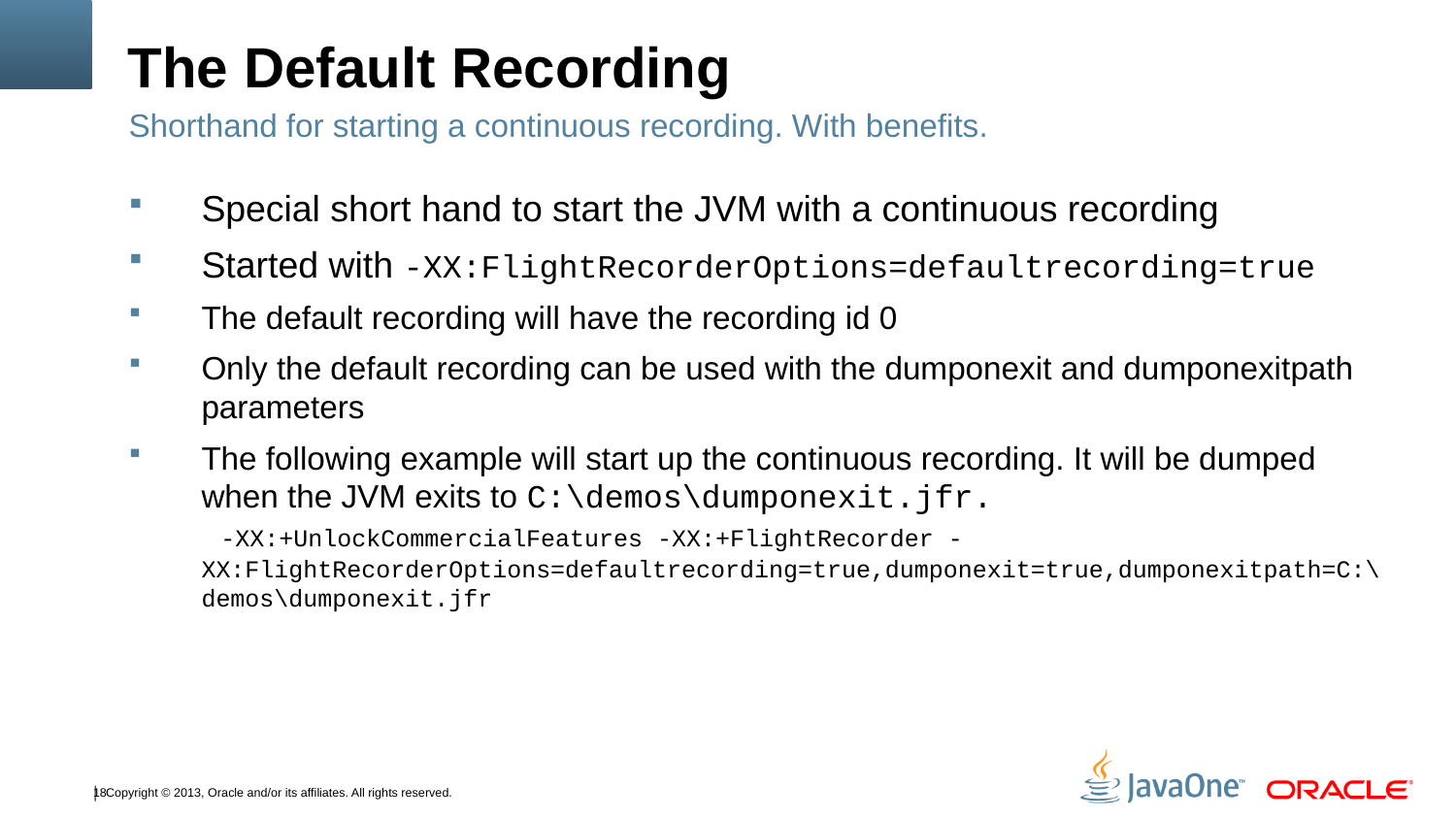

# The Default Recording
Shorthand for starting a continuous recording. With benefits.
Special short hand to start the JVM with a continuous recording
Started with -XX:FlightRecorderOptions=defaultrecording=true
The default recording will have the recording id 0
Only the default recording can be used with the dumponexit and dumponexitpath parameters
The following example will start up the continuous recording. It will be dumped when the JVM exits to C:\demos\dumponexit.jfr.
 -XX:+UnlockCommercialFeatures -XX:+FlightRecorder -XX:FlightRecorderOptions=defaultrecording=true,dumponexit=true,dumponexitpath=C:\demos\dumponexit.jfr